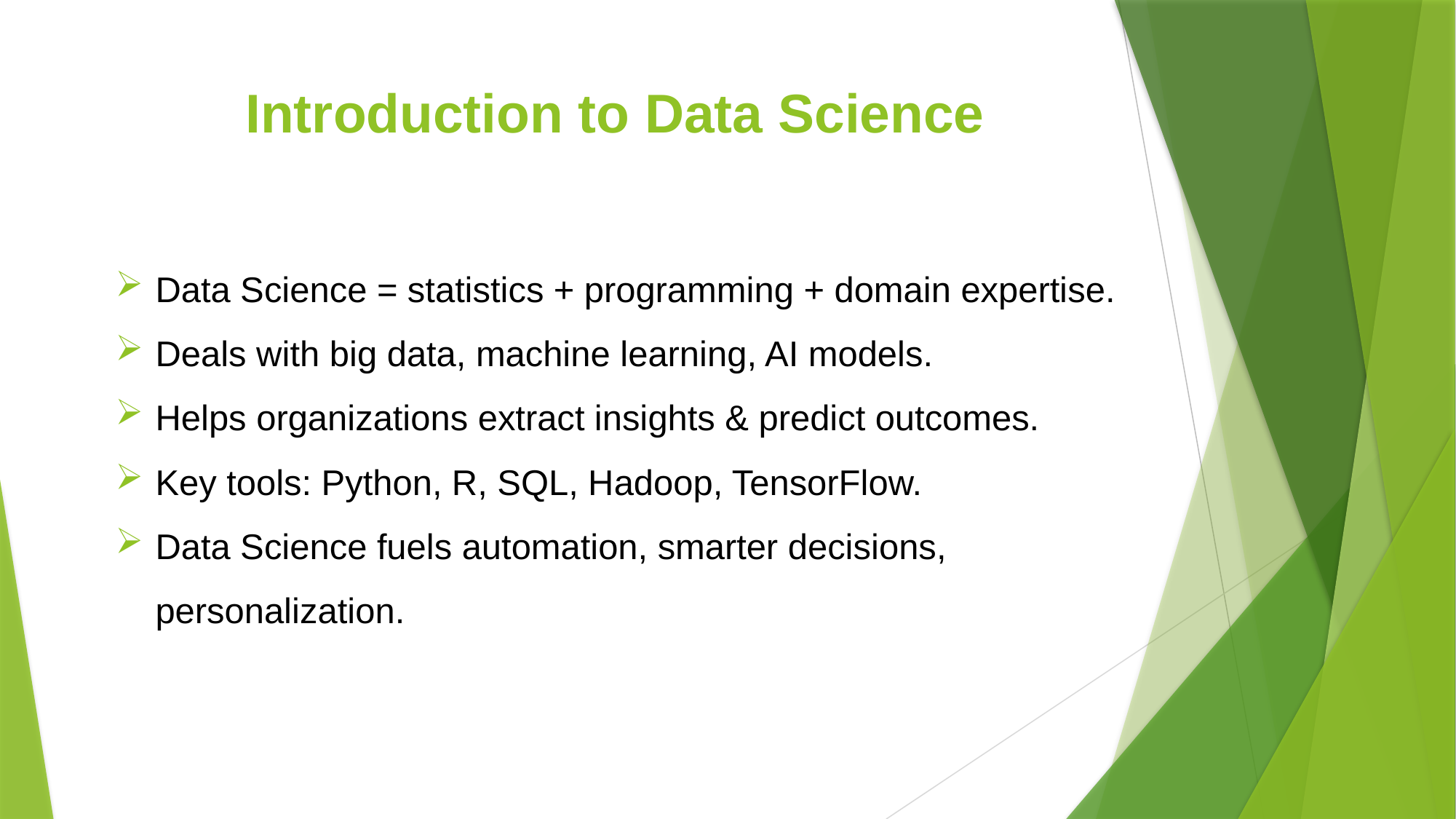

# Introduction to Data Science
Data Science = statistics + programming + domain expertise.
Deals with big data, machine learning, AI models.
Helps organizations extract insights & predict outcomes.
Key tools: Python, R, SQL, Hadoop, TensorFlow.
Data Science fuels automation, smarter decisions, personalization.